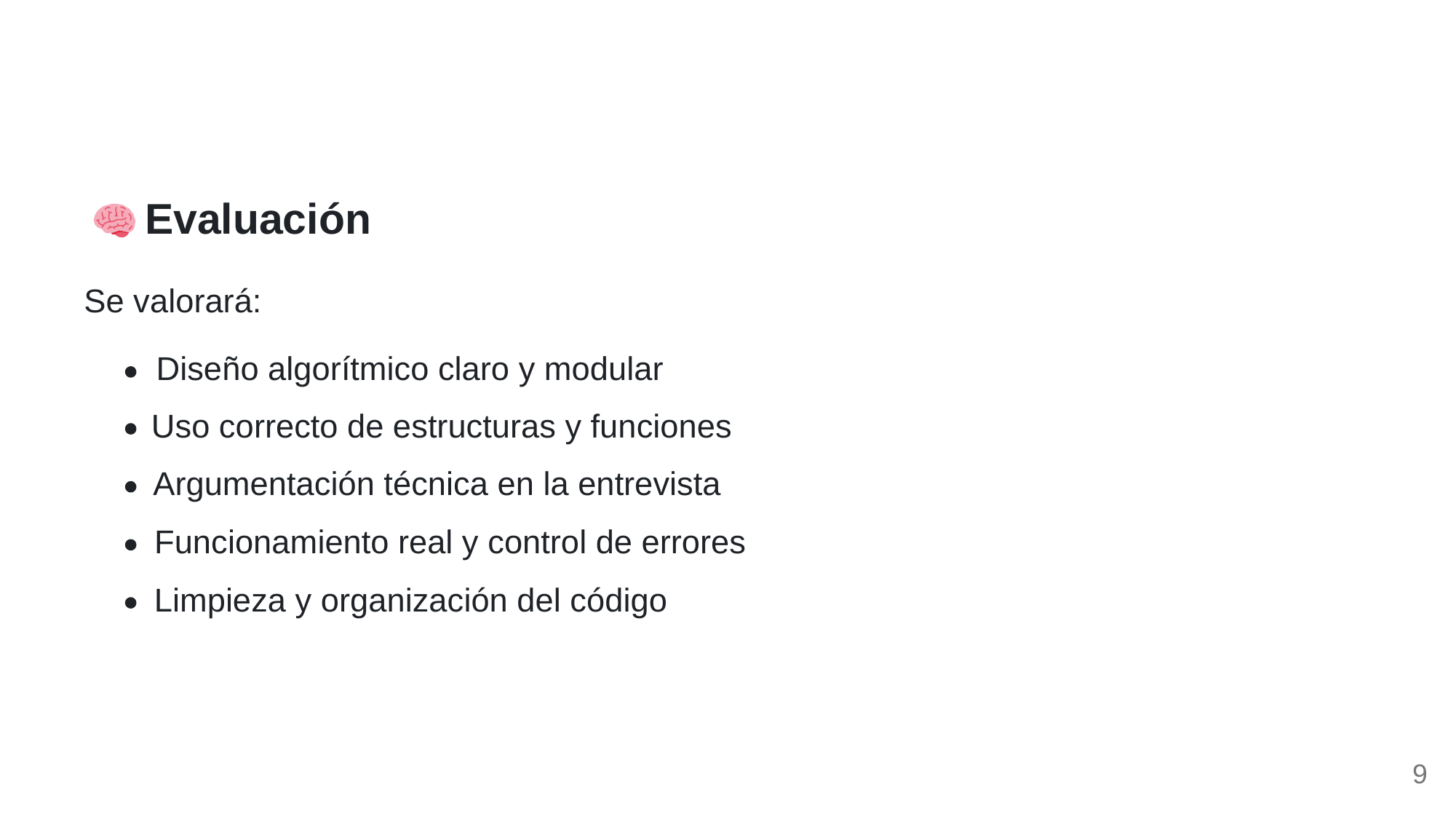

Evaluación

Se valorará:
Diseño algorítmico claro y modular

Uso correcto de estructuras y funciones

Argumentación técnica en la entrevista

Funcionamiento real y control de errores

Limpieza y organización del código

9